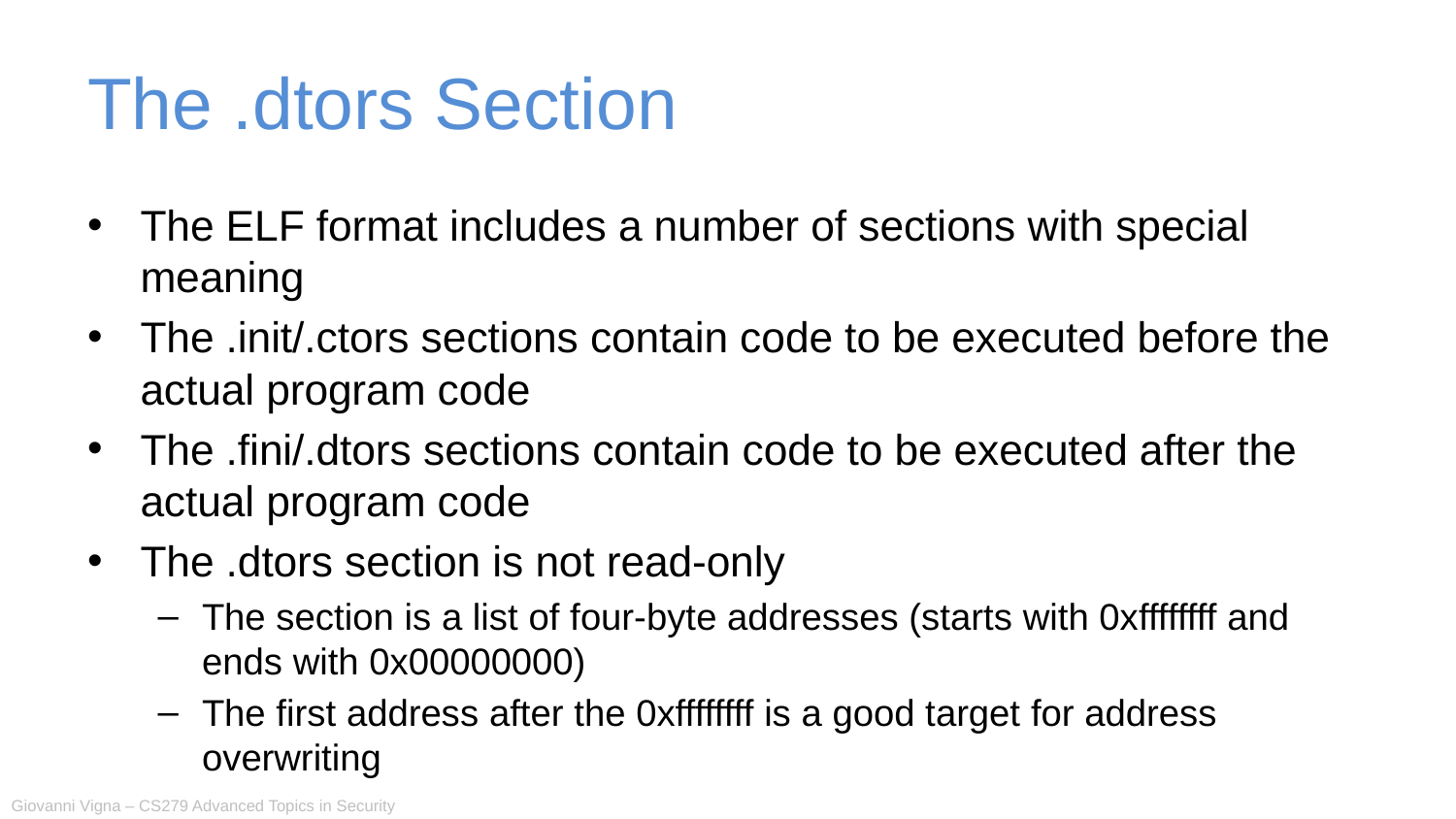

# The .dtors Section
The ELF format includes a number of sections with special meaning
The .init/.ctors sections contain code to be executed before the actual program code
The .fini/.dtors sections contain code to be executed after the actual program code
The .dtors section is not read-only
The section is a list of four-byte addresses (starts with 0xffffffff and ends with 0x00000000)
The first address after the 0xffffffff is a good target for address overwriting